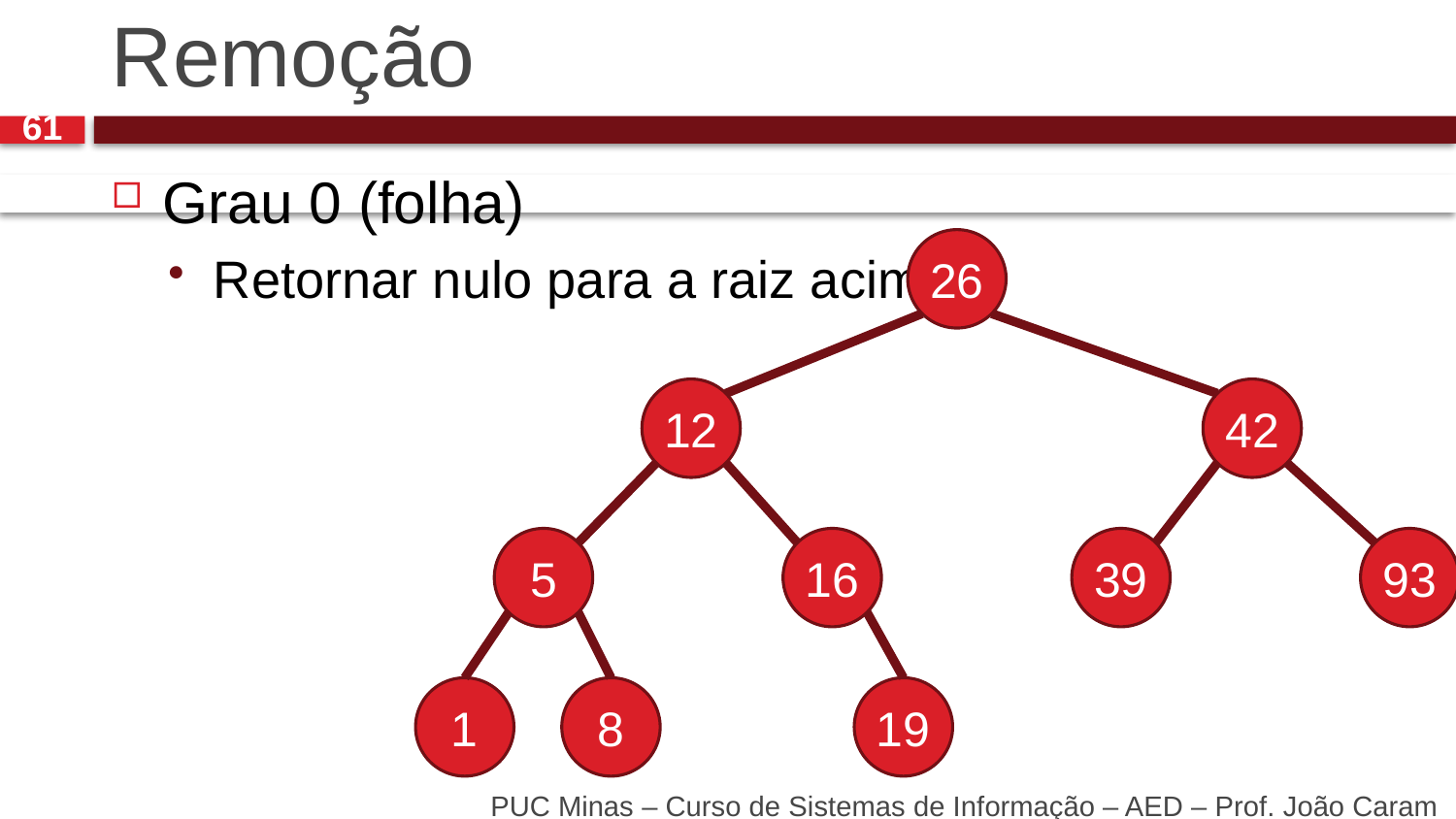

# Remoção
61
Grau 0 (folha)
Retornar nulo para a raiz acima

26
12
42
5
16
39
93
1
8
19
PUC Minas – Curso de Sistemas de Informação – AED – Prof. João Caram